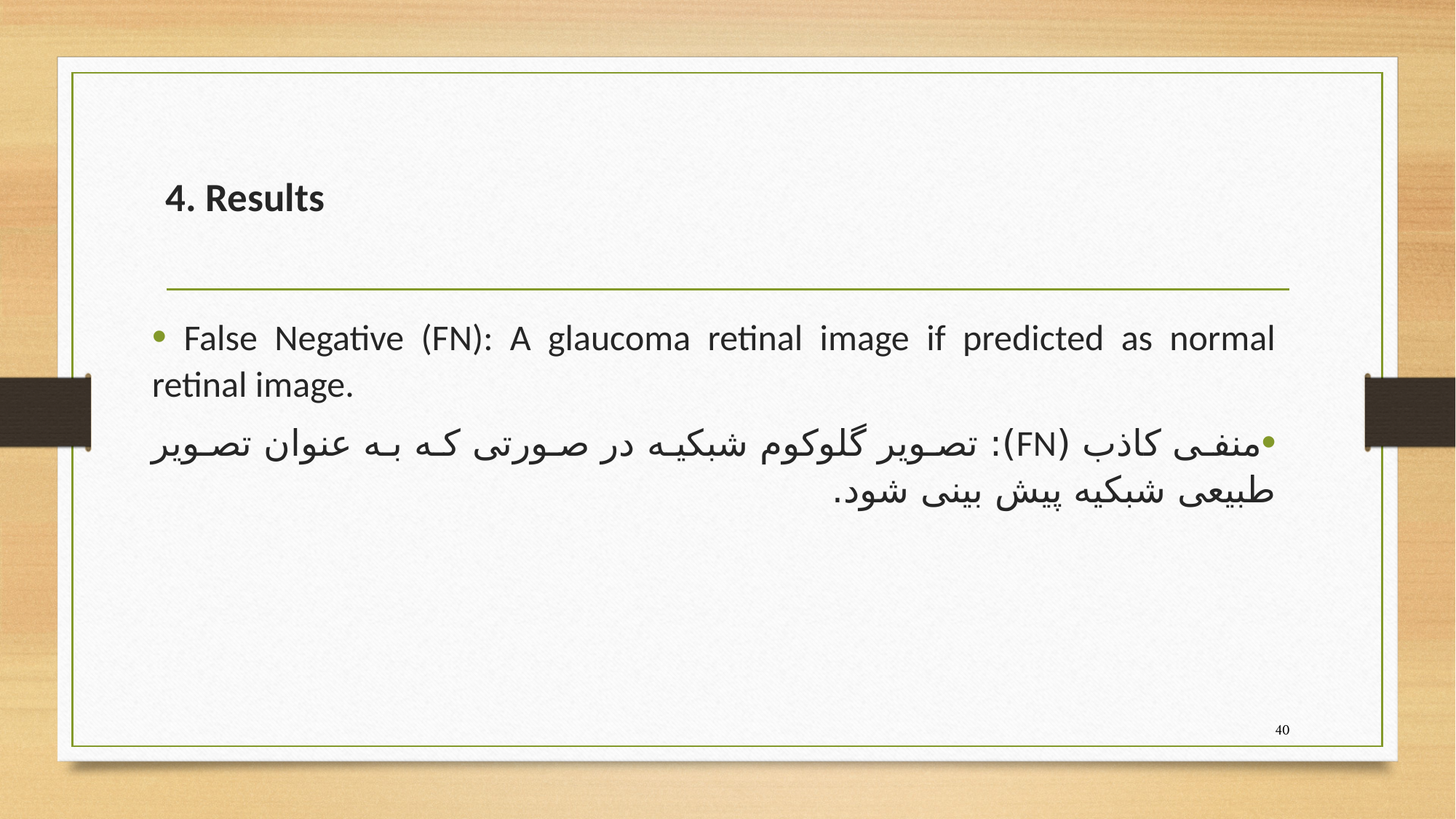

# 4. Results
 False Negative (FN): A glaucoma retinal image if predicted as normal retinal image.
منفی کاذب (FN): تصویر گلوکوم شبکیه در صورتی که به عنوان تصویر طبیعی شبکیه پیش بینی شود.

40